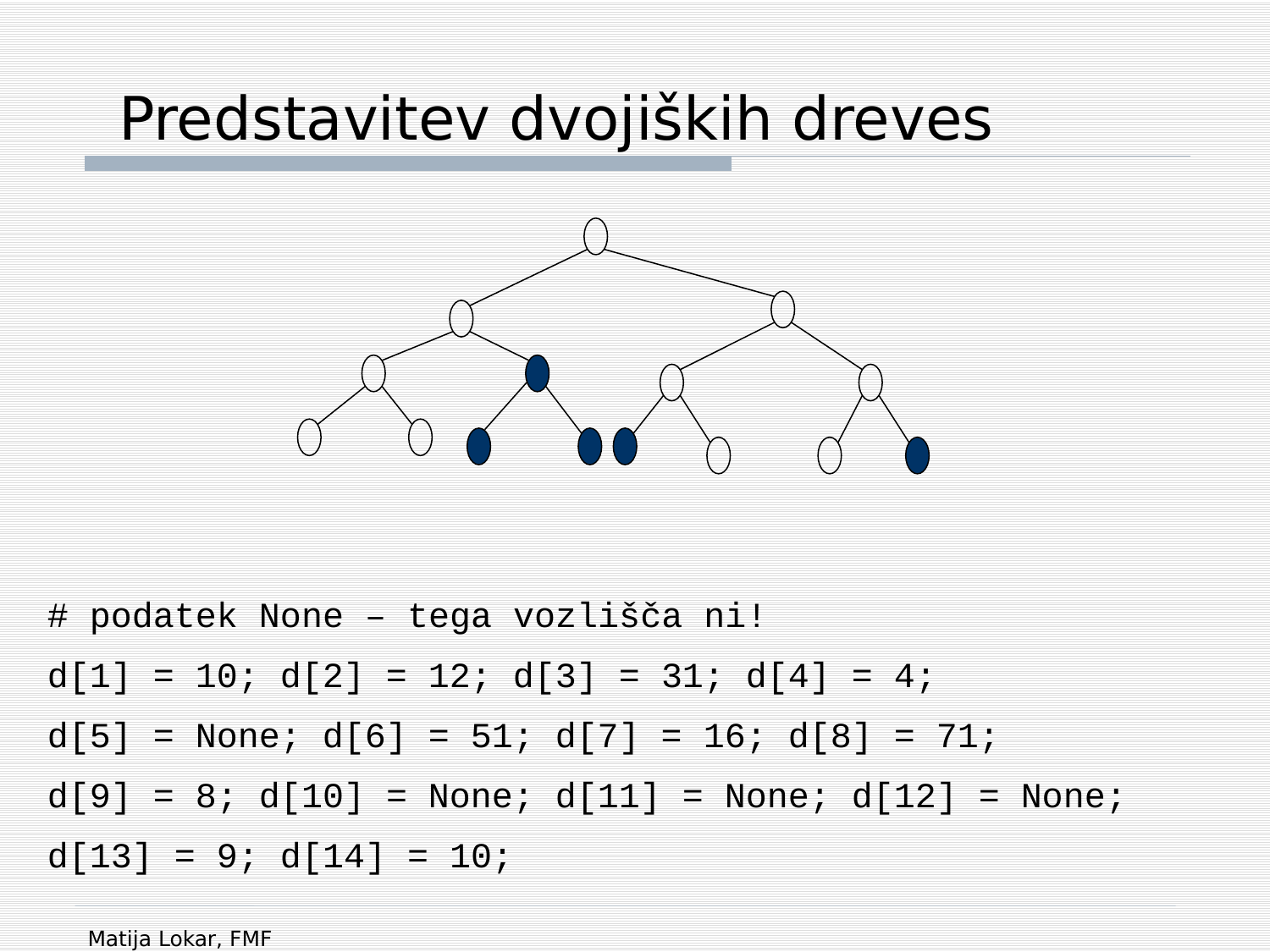

# Predstavitev dvojiških dreves

# podatek None – tega vozlišča ni!
d[1] = 10; d[2] = 12; d[3] = 31; d[4] = 4;
d[5] = None; d[6] = 51; d[7] = 16; d[8] = 71;
d[9] = 8; d[10] = None; d[11] = None; d[12] = None;
d[13] = 9; d[14] = 10;
Matija Lokar, FMF